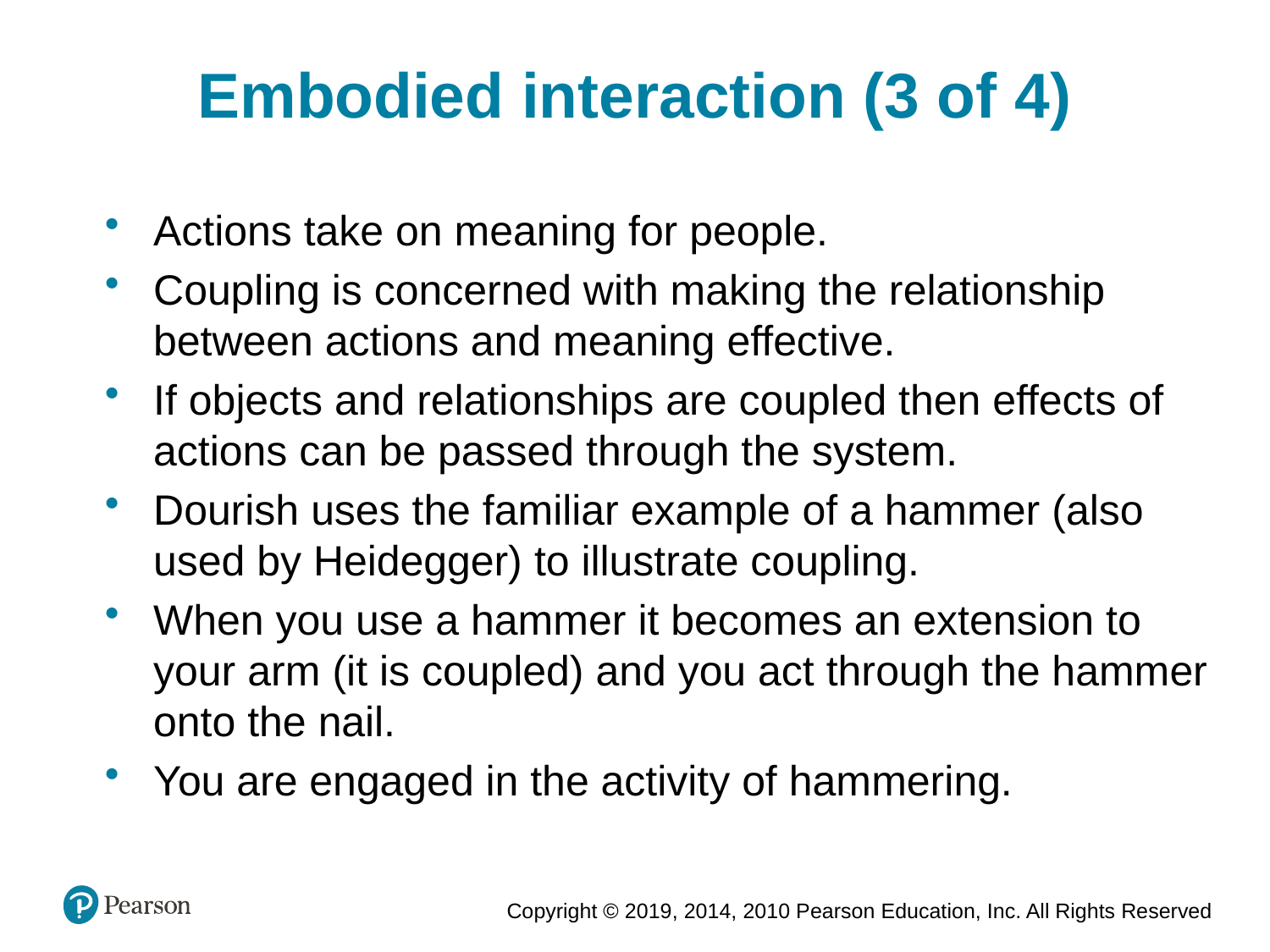

Embodied interaction (3 of 4)
Actions take on meaning for people.
Coupling is concerned with making the relationship between actions and meaning effective.
If objects and relationships are coupled then effects of actions can be passed through the system.
Dourish uses the familiar example of a hammer (also used by Heidegger) to illustrate coupling.
When you use a hammer it becomes an extension to your arm (it is coupled) and you act through the hammer onto the nail.
You are engaged in the activity of hammering.